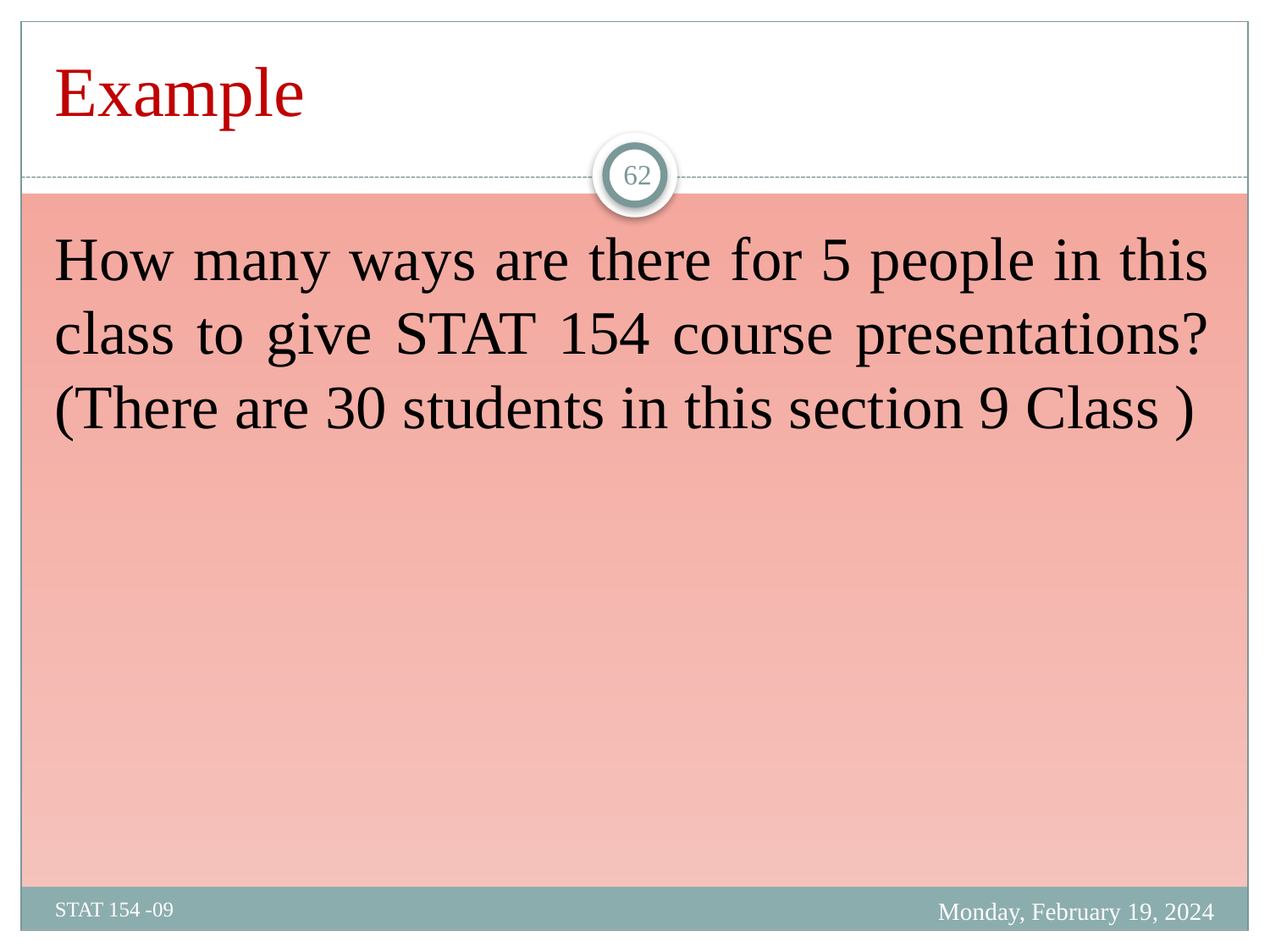

# Example
62
How many ways are there for 5 people in this class to give STAT 154 course presentations? (There are 30 students in this section 9 Class )

Monday, February 19, 2024
STAT 154 -09